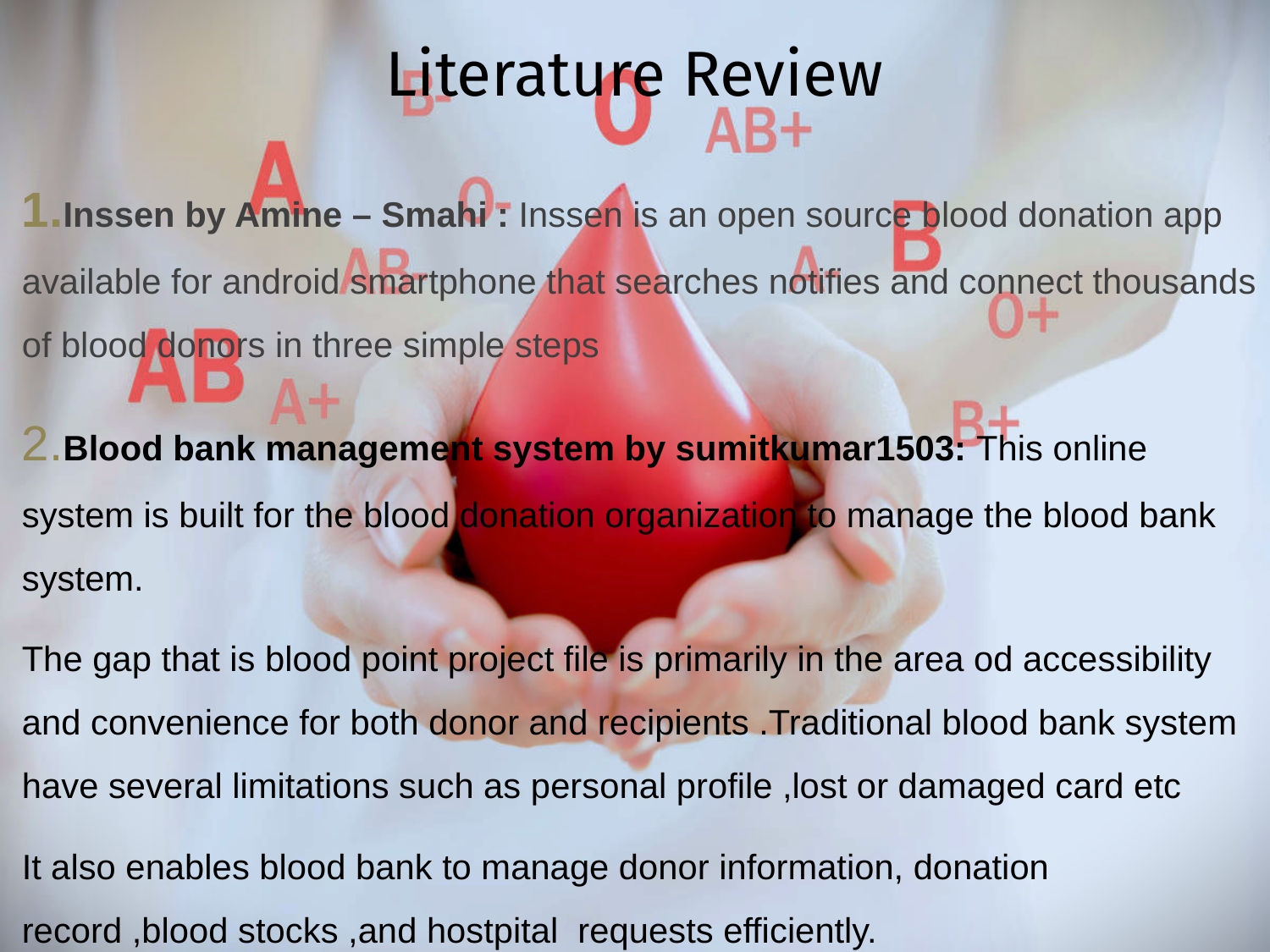

# Literature Review
1.Inssen by Amine – Smahi : Inssen is an open source blood donation app available for android smartphone that searches notifies and connect thousands of blood donors in three simple steps
2.Blood bank management system by sumitkumar1503: This online system is built for the blood donation organization to manage the blood bank system.
The gap that is blood point project file is primarily in the area od accessibility and convenience for both donor and recipients .Traditional blood bank system have several limitations such as personal profile ,lost or damaged card etc
It also enables blood bank to manage donor information, donation record ,blood stocks ,and hostpital  requests efficiently.